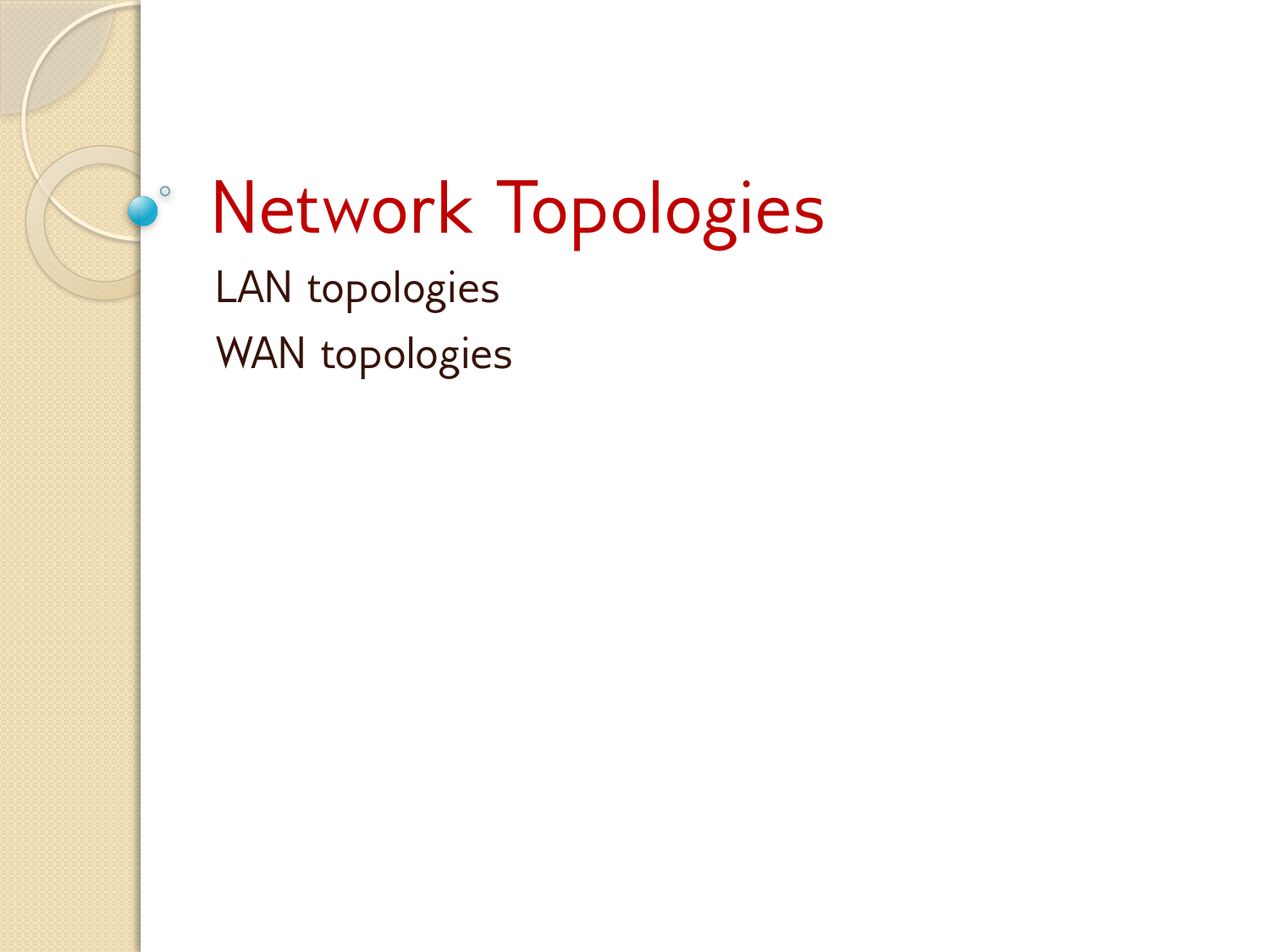

# Network Topologies
LAN topologies
WAN topologies